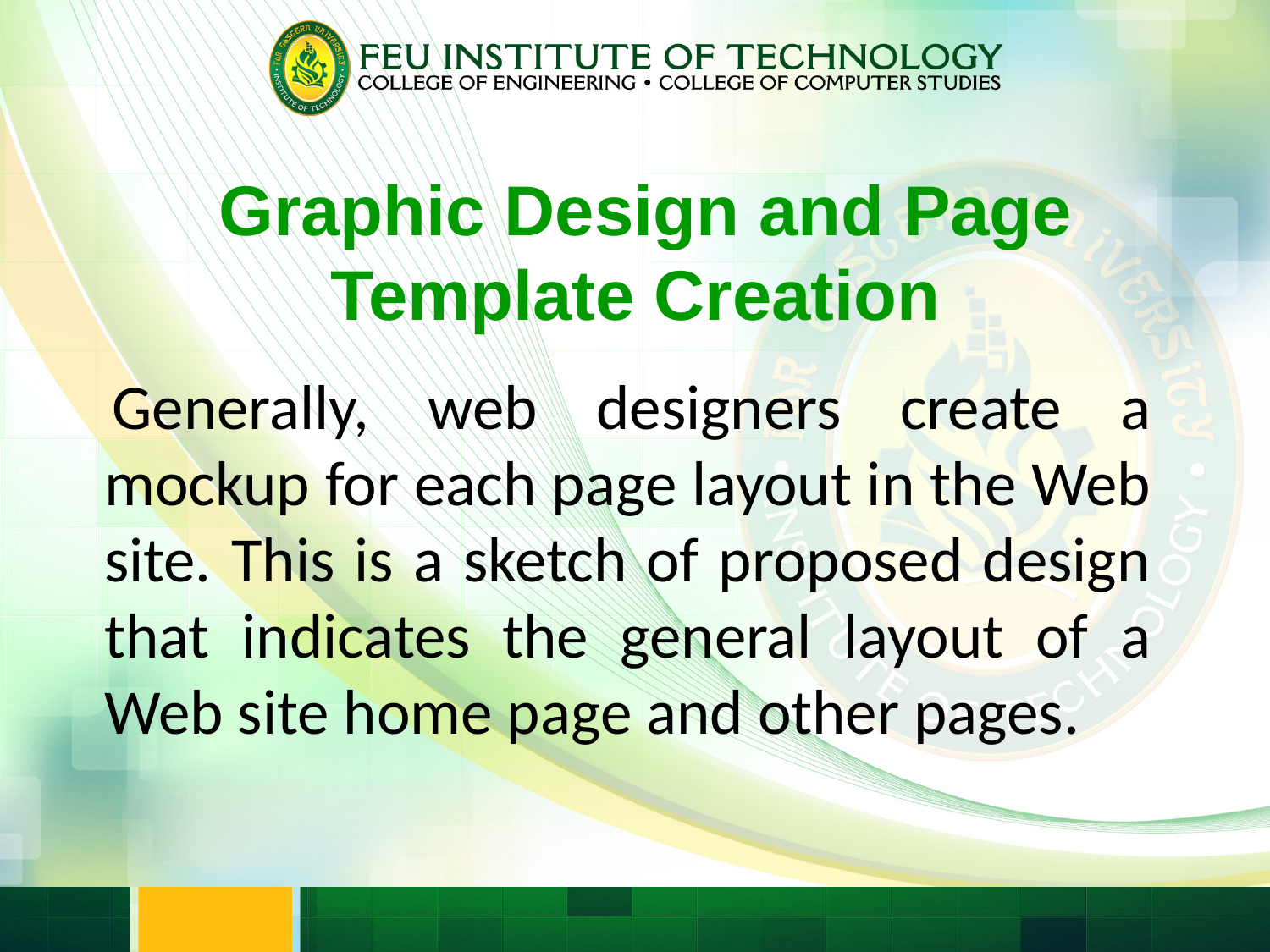

Graphic Design and Page Template Creation
Generally, web designers create a mockup for each page layout in the Web site. This is a sketch of proposed design that indicates the general layout of a Web site home page and other pages.